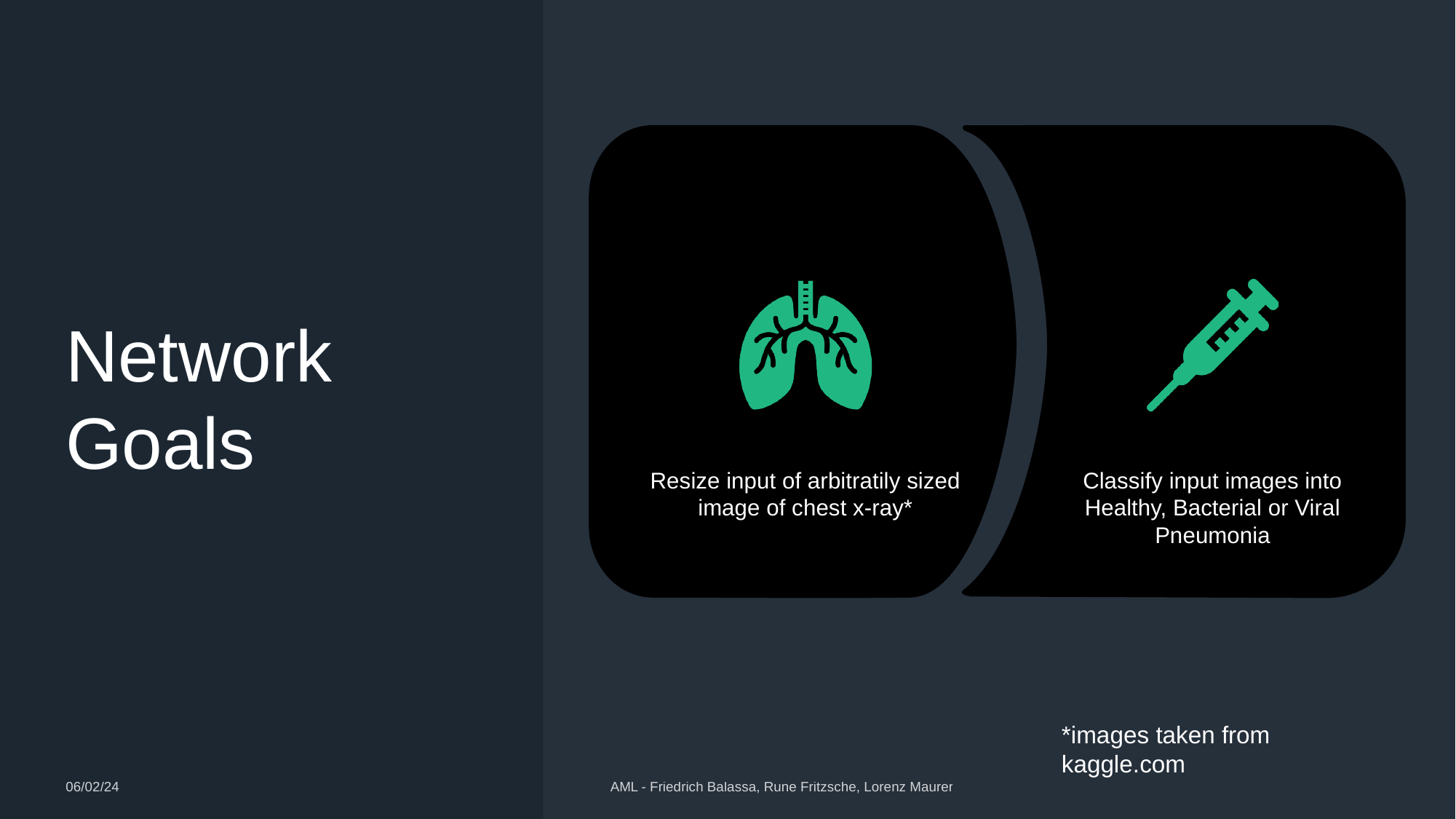

Network Goals
Resize input of arbitratily sized image of chest x-ray*
Classify input images into Healthy, Bacterial or Viral Pneumonia

*images taken from kaggle.com
06/02/24
3
AML - Friedrich Balassa, Rune Fritzsche, Lorenz Maurer